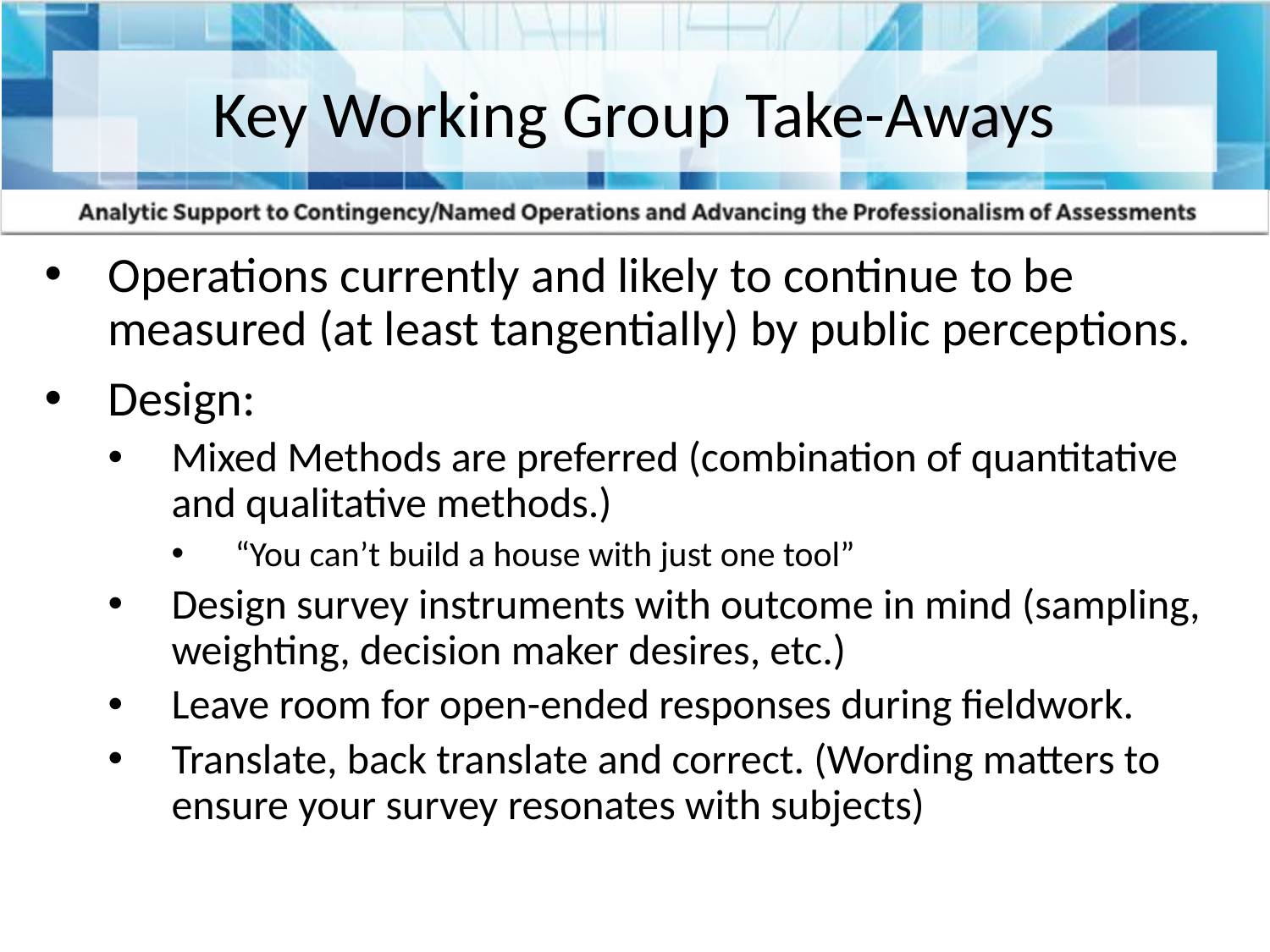

# Key Working Group Take-Aways
Operations currently and likely to continue to be measured (at least tangentially) by public perceptions.
Design:
Mixed Methods are preferred (combination of quantitative and qualitative methods.)
“You can’t build a house with just one tool”
Design survey instruments with outcome in mind (sampling, weighting, decision maker desires, etc.)
Leave room for open-ended responses during fieldwork.
Translate, back translate and correct. (Wording matters to ensure your survey resonates with subjects)